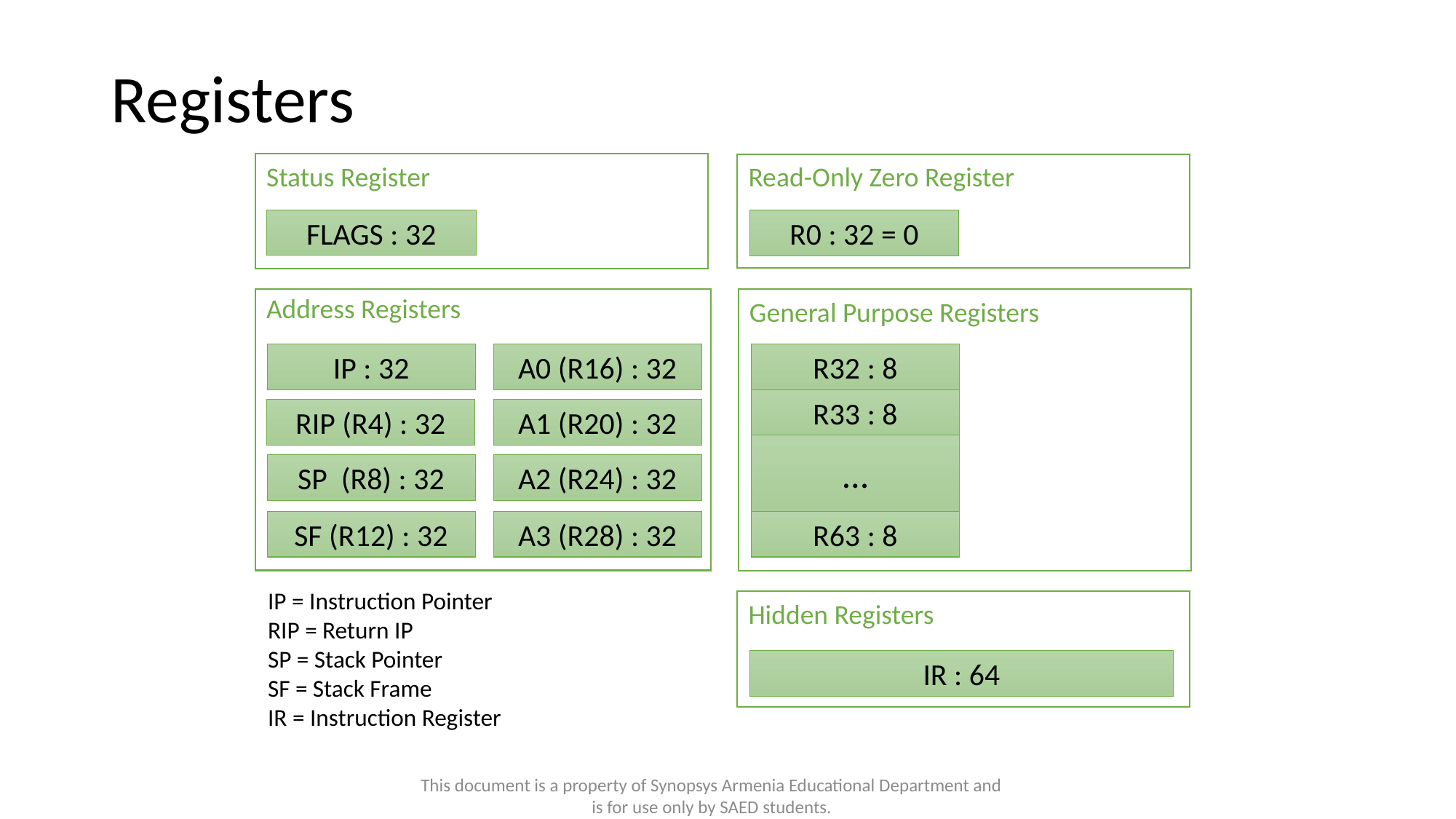

# Registers
Status Register
Read-Only Zero Register
R0 : 32 = 0
FLAGS : 32
General Purpose Registers
R32 : 8
R33 : 8
…
R63 : 8
Address Registers
IP : 32
A0 (R16) : 32
RIP (R4) : 32
A1 (R20) : 32
SP  (R8) : 32
A2 (R24) : 32
SF (R12) : 32
A3 (R28) : 32
IP = Instruction Pointer
RIP = Return IP
SP = Stack Pointer
SF = Stack Frame
IR = Instruction Register
Hidden Registers
IR : 64
This document is a property of Synopsys Armenia Educational Department and is for use only by SAED students.